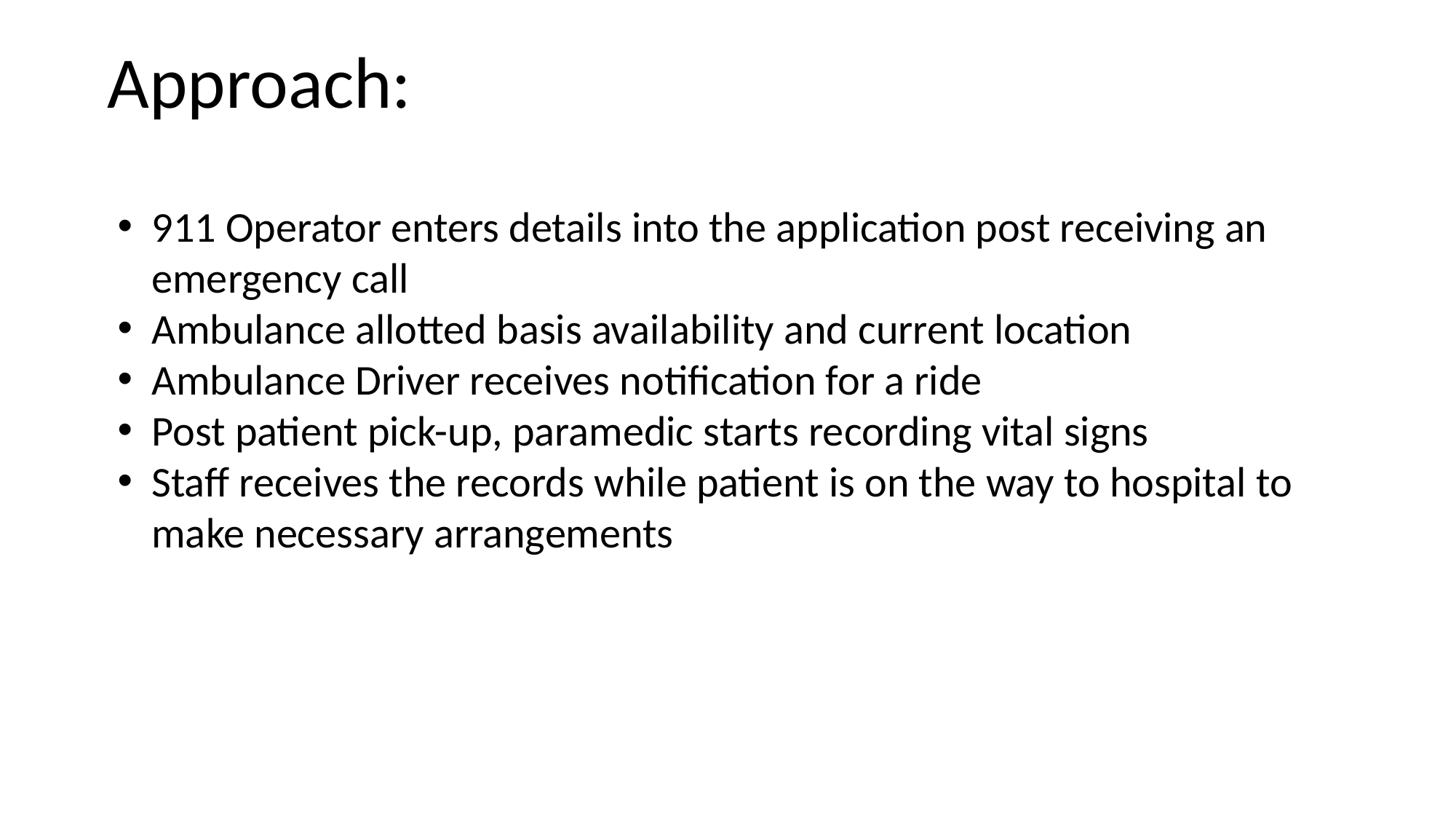

Approach:
911 Operator enters details into the application post receiving an emergency call
Ambulance allotted basis availability and current location
Ambulance Driver receives notification for a ride
Post patient pick-up, paramedic starts recording vital signs
Staff receives the records while patient is on the way to hospital to make necessary arrangements